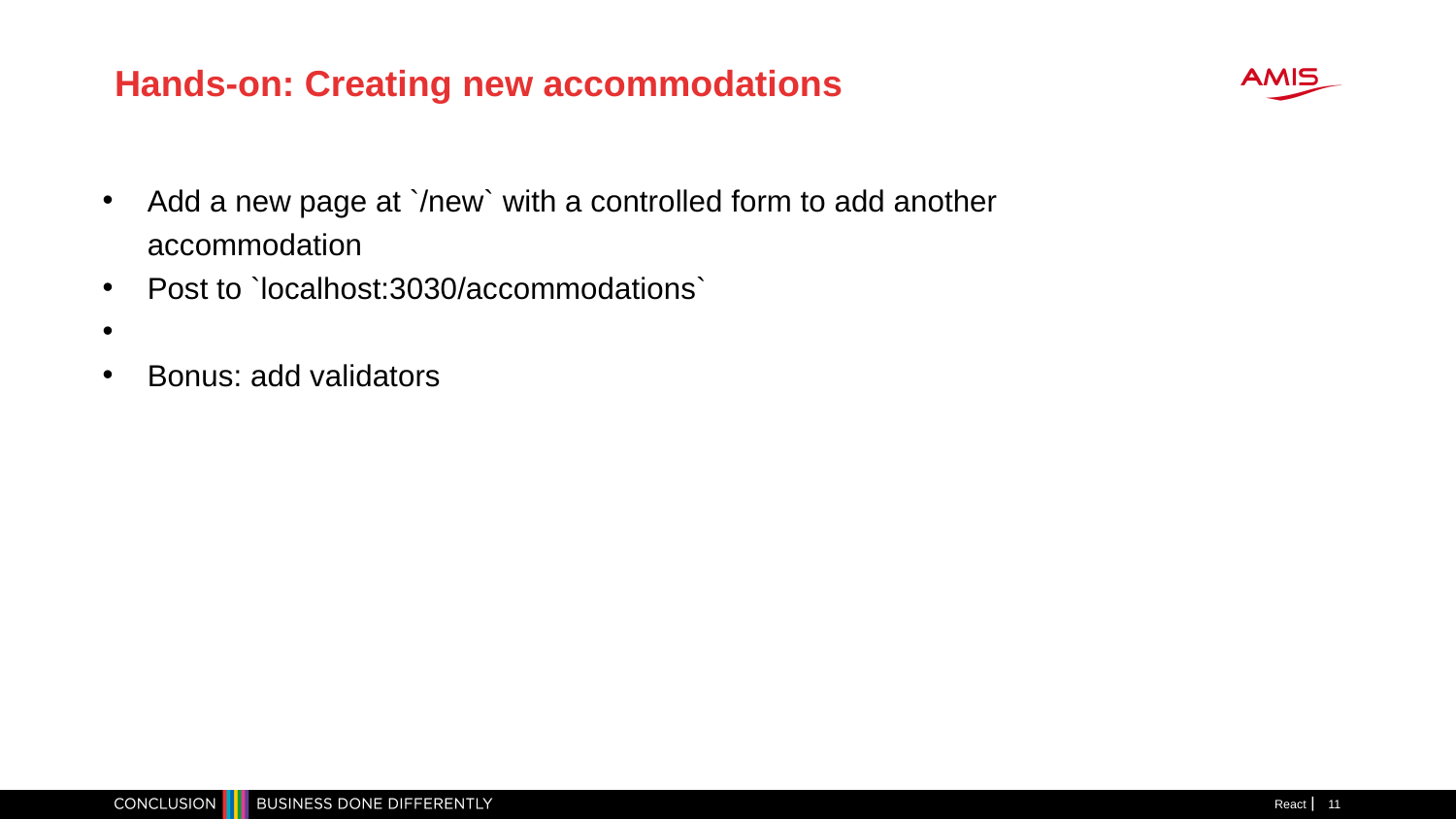

Hands-on: Creating new accommodations

Add a new page at `/new` with a controlled form to add another accommodation
Post to `localhost:3030/accommodations`

Bonus: add validators

React
11